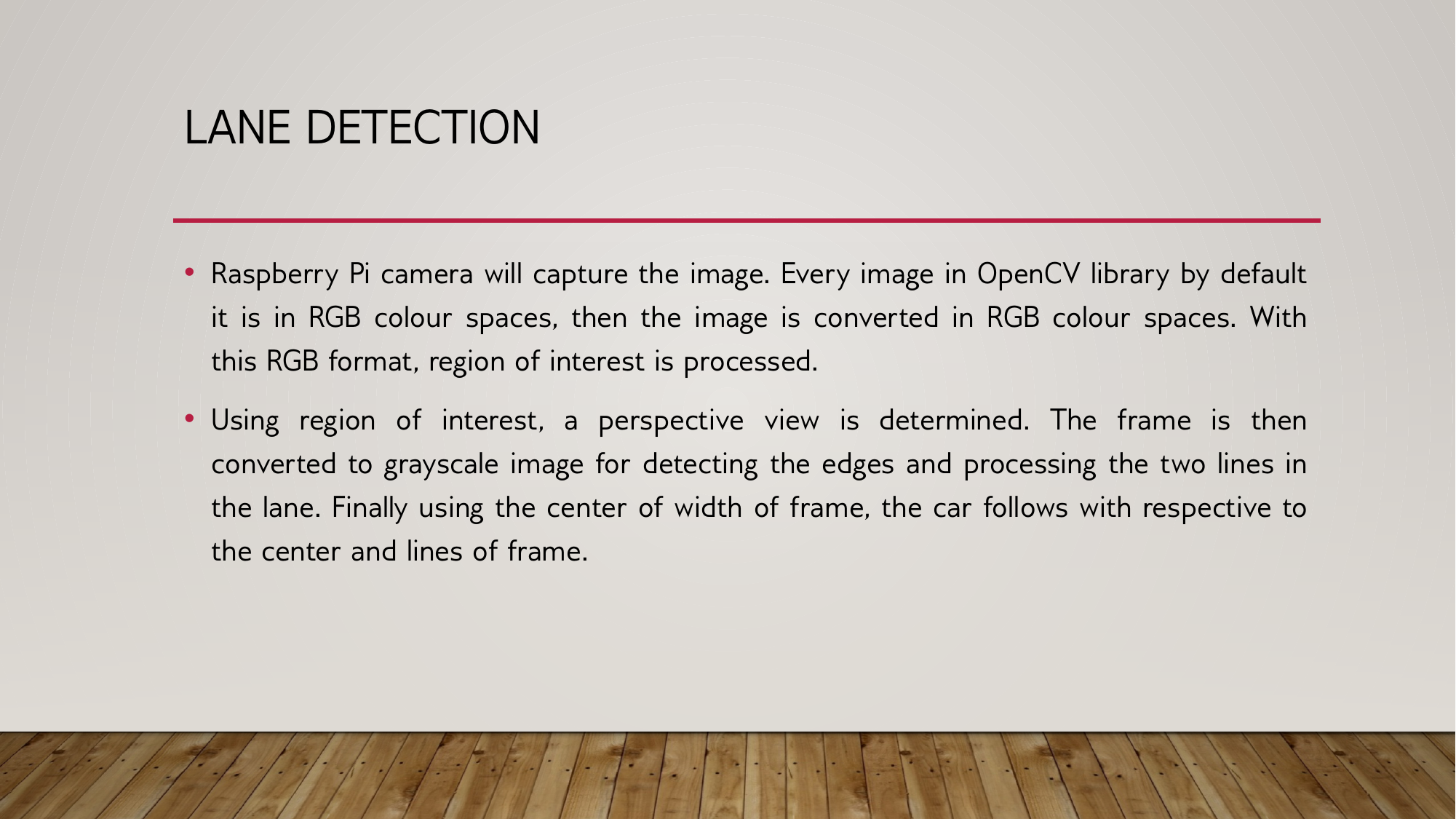

# Lane detection
Raspberry Pi camera will capture the image. Every image in OpenCV library by default it is in RGB colour spaces, then the image is converted in RGB colour spaces. With this RGB format, region of interest is processed.
Using region of interest, a perspective view is determined. The frame is then converted to grayscale image for detecting the edges and processing the two lines in the lane. Finally using the center of width of frame, the car follows with respective to the center and lines of frame.